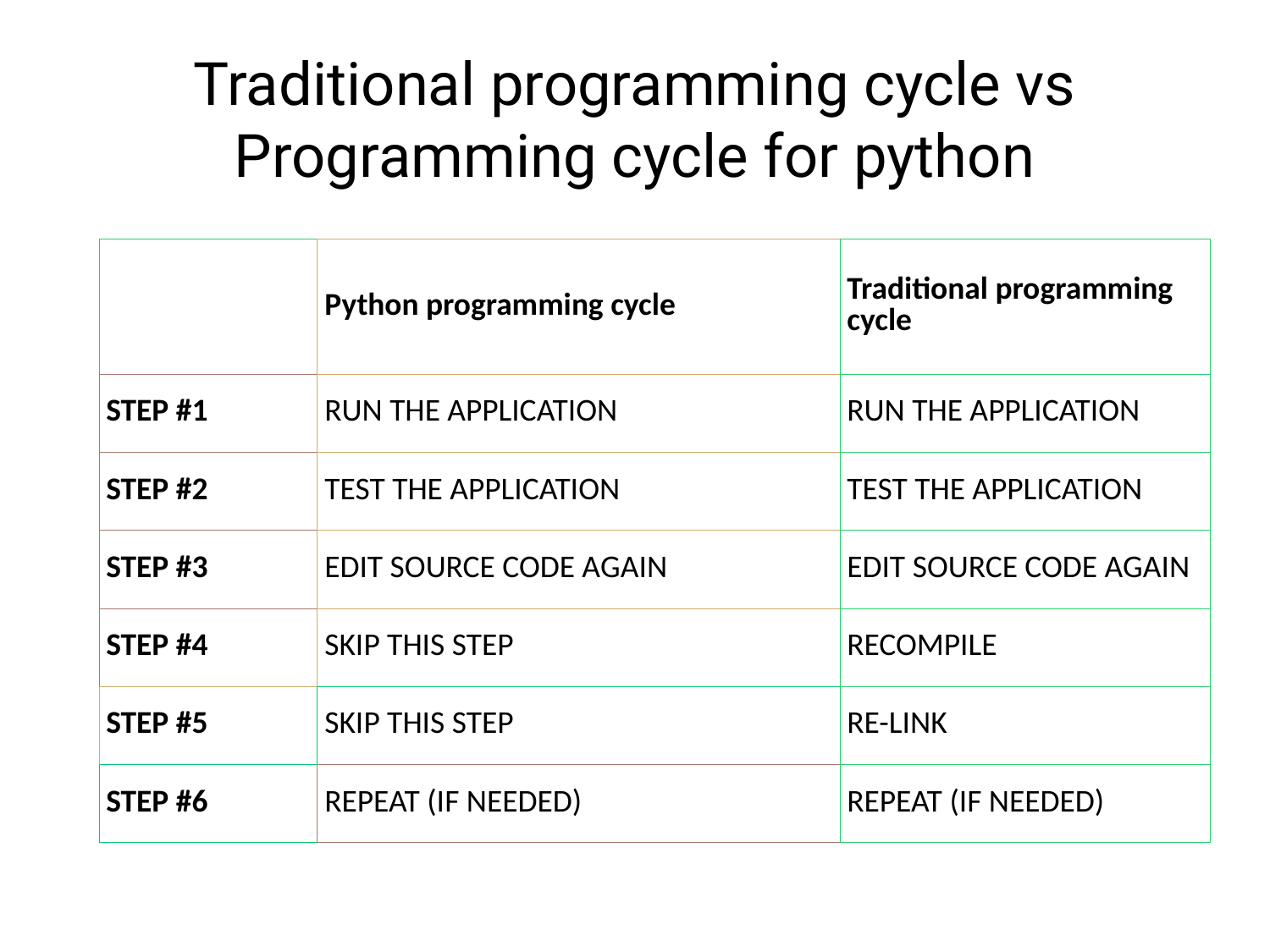

# Traditional programming cycle vs Programming cycle for python
|  | Python programming cycle | Traditional programming cycle |
| --- | --- | --- |
| STEP #1 | RUN THE APPLICATION | RUN THE APPLICATION |
| STEP #2 | TEST THE APPLICATION | TEST THE APPLICATION |
| STEP #3 | EDIT SOURCE CODE AGAIN | EDIT SOURCE CODE AGAIN |
| STEP #4 | SKIP THIS STEP | RECOMPILE |
| STEP #5 | SKIP THIS STEP | RE-LINK |
| STEP #6 | REPEAT (IF NEEDED) | REPEAT (IF NEEDED) |